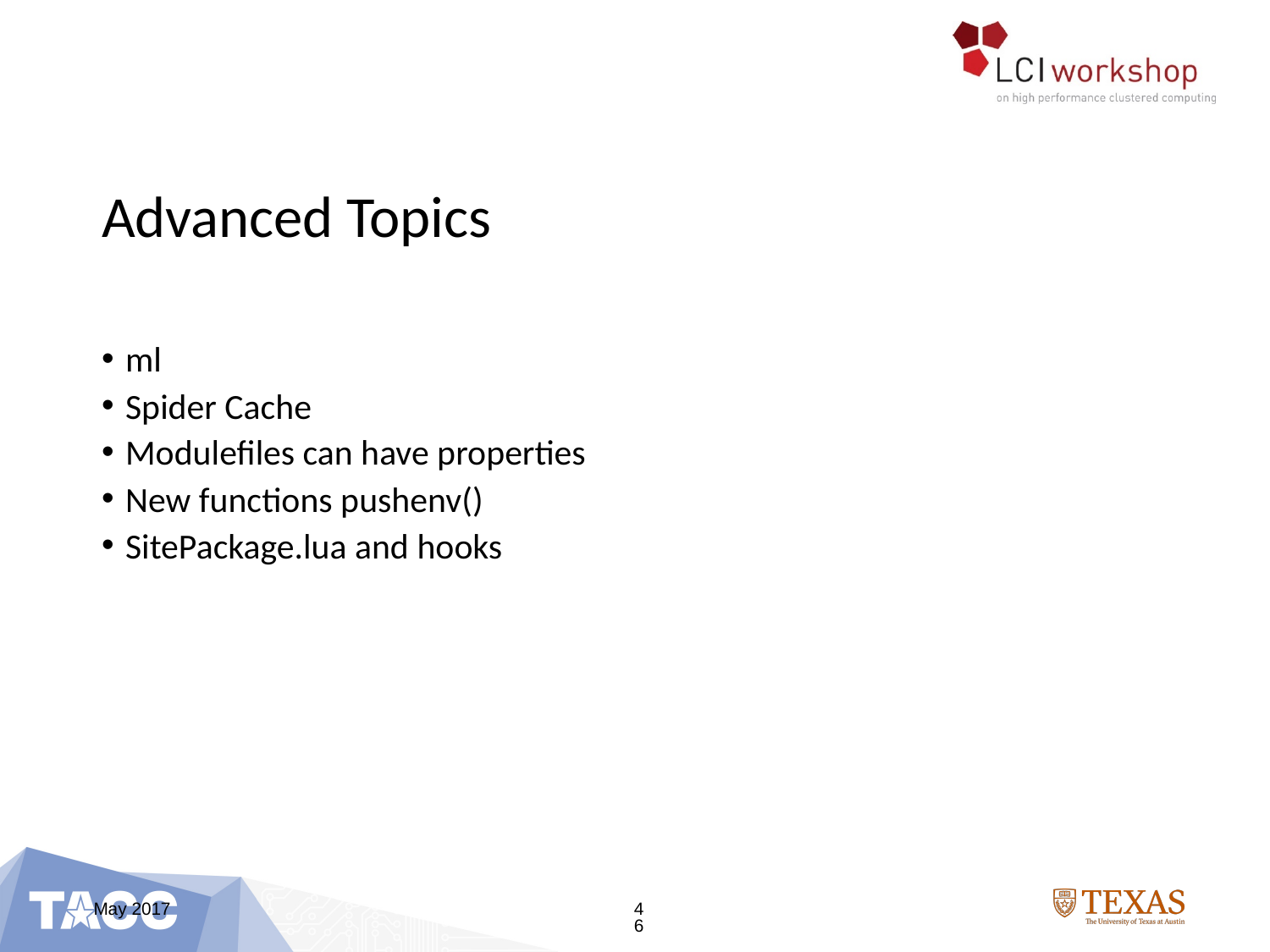

# Advanced Topics
ml
Spider Cache
Modulefiles can have properties
New functions pushenv()
SitePackage.lua and hooks
May 2017
46